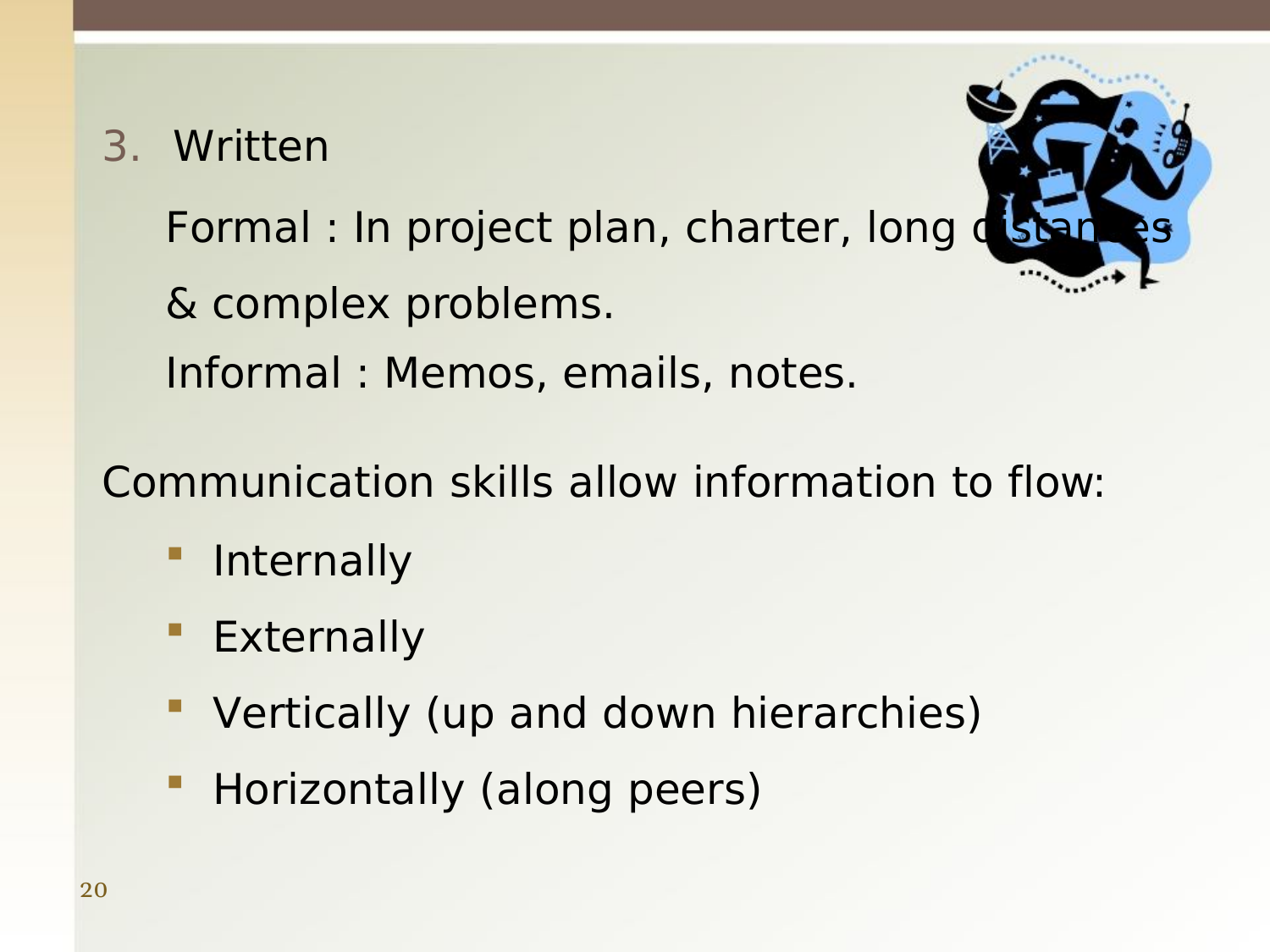

Written
Formal : In project plan, charter, long distances & complex problems.
Informal : Memos, emails, notes.

Communication skills allow information to flow:
Internally
Externally
Vertically (up and down hierarchies)
Horizontally (along peers)
20